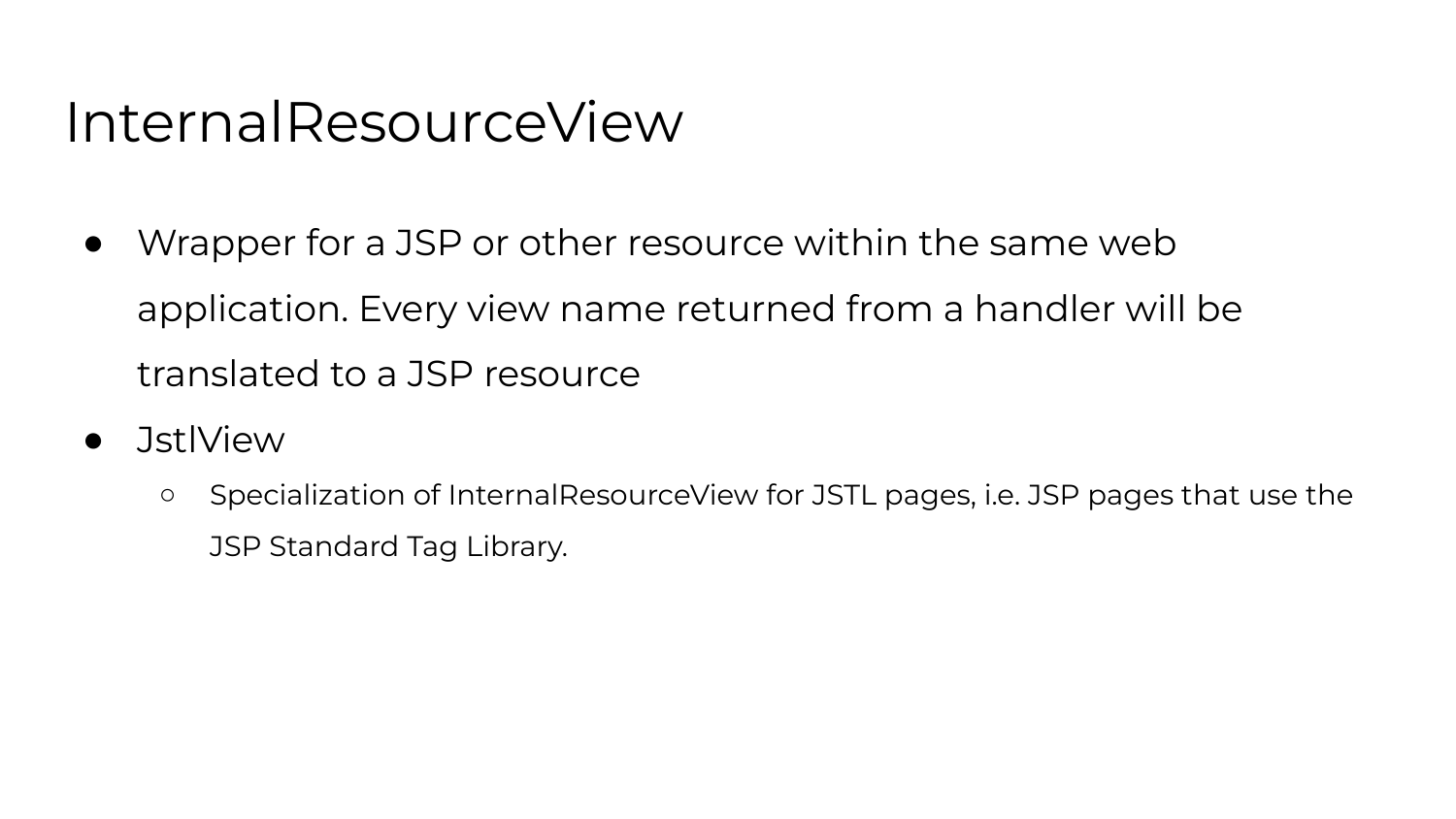

# InternalResourceView
Wrapper for a JSP or other resource within the same web application. Every view name returned from a handler will be translated to a JSP resource
JstlView
Specialization of InternalResourceView for JSTL pages, i.e. JSP pages that use the JSP Standard Tag Library.